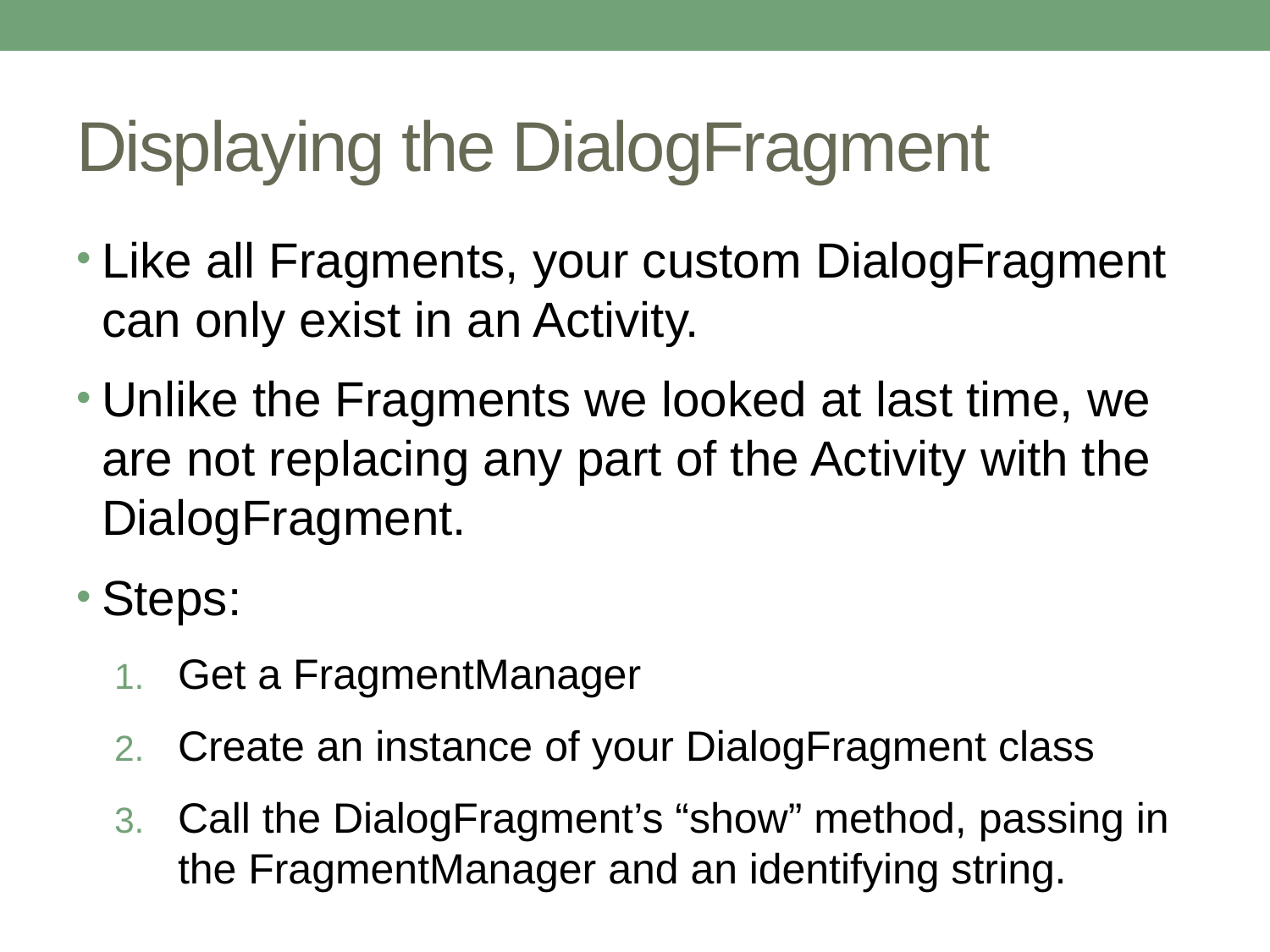

# Displaying the DialogFragment
Like all Fragments, your custom DialogFragment can only exist in an Activity.
Unlike the Fragments we looked at last time, we are not replacing any part of the Activity with the DialogFragment.
Steps:
Get a FragmentManager
Create an instance of your DialogFragment class
Call the DialogFragment’s “show” method, passing in the FragmentManager and an identifying string.